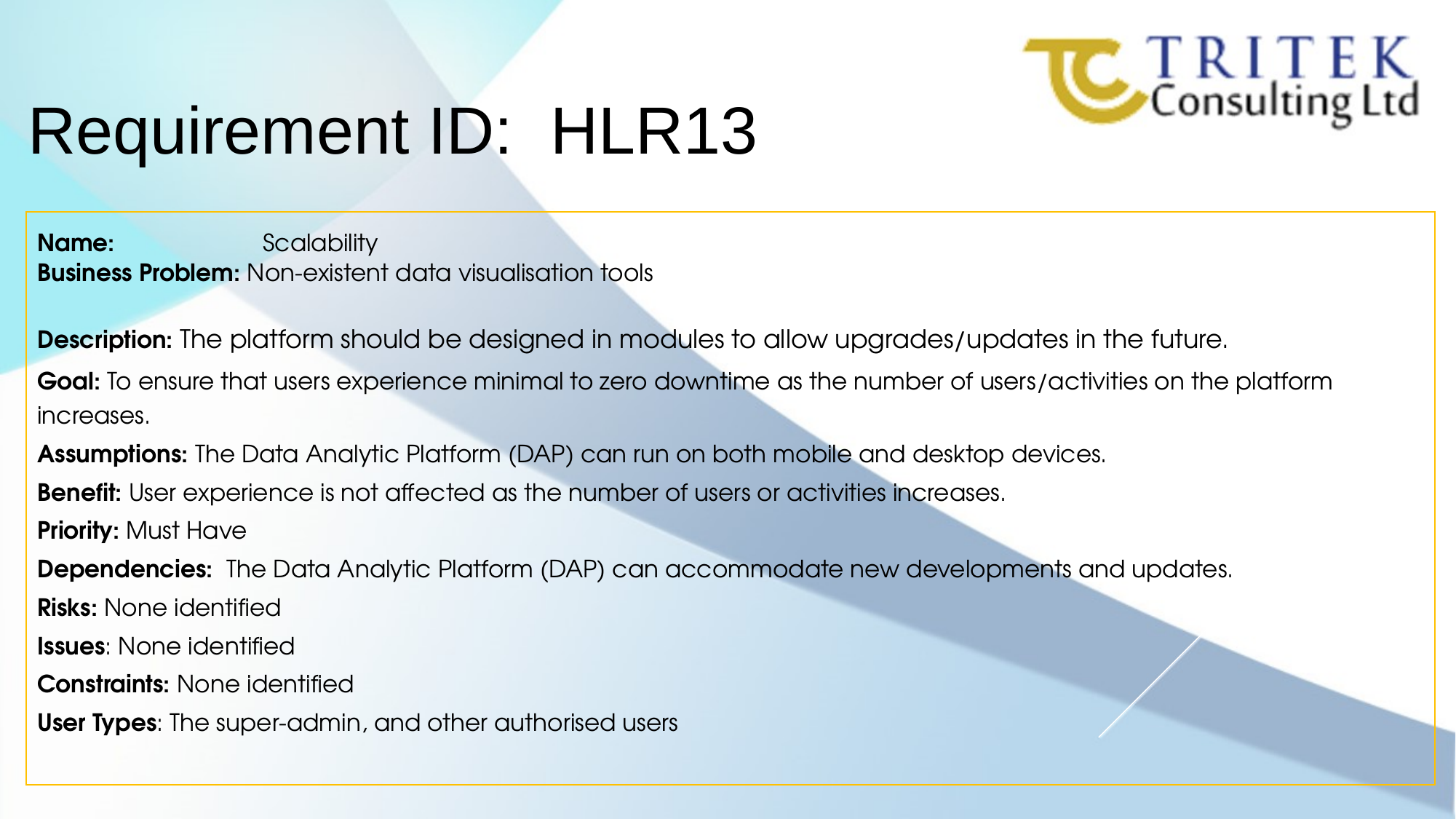

Requirement ID:  HLR13

Name:                      Scalability
Business Problem: Non-existent data visualisation tools

Description: The platform should be designed in modules to allow upgrades/updates in the future.
Goal: To ensure that users experience minimal to zero downtime as the number of users/activities on the platform increases.
Assumptions: The Data Analytic Platform (DAP) can run on both mobile and desktop devices.
Benefit: User experience is not affected as the number of users or activities increases.
Priority: Must Have
Dependencies:  The Data Analytic Platform (DAP) can accommodate new developments and updates.
Risks: None identified
Issues: None identified
Constraints: None identified
User Types: The super-admin, and other authorised users